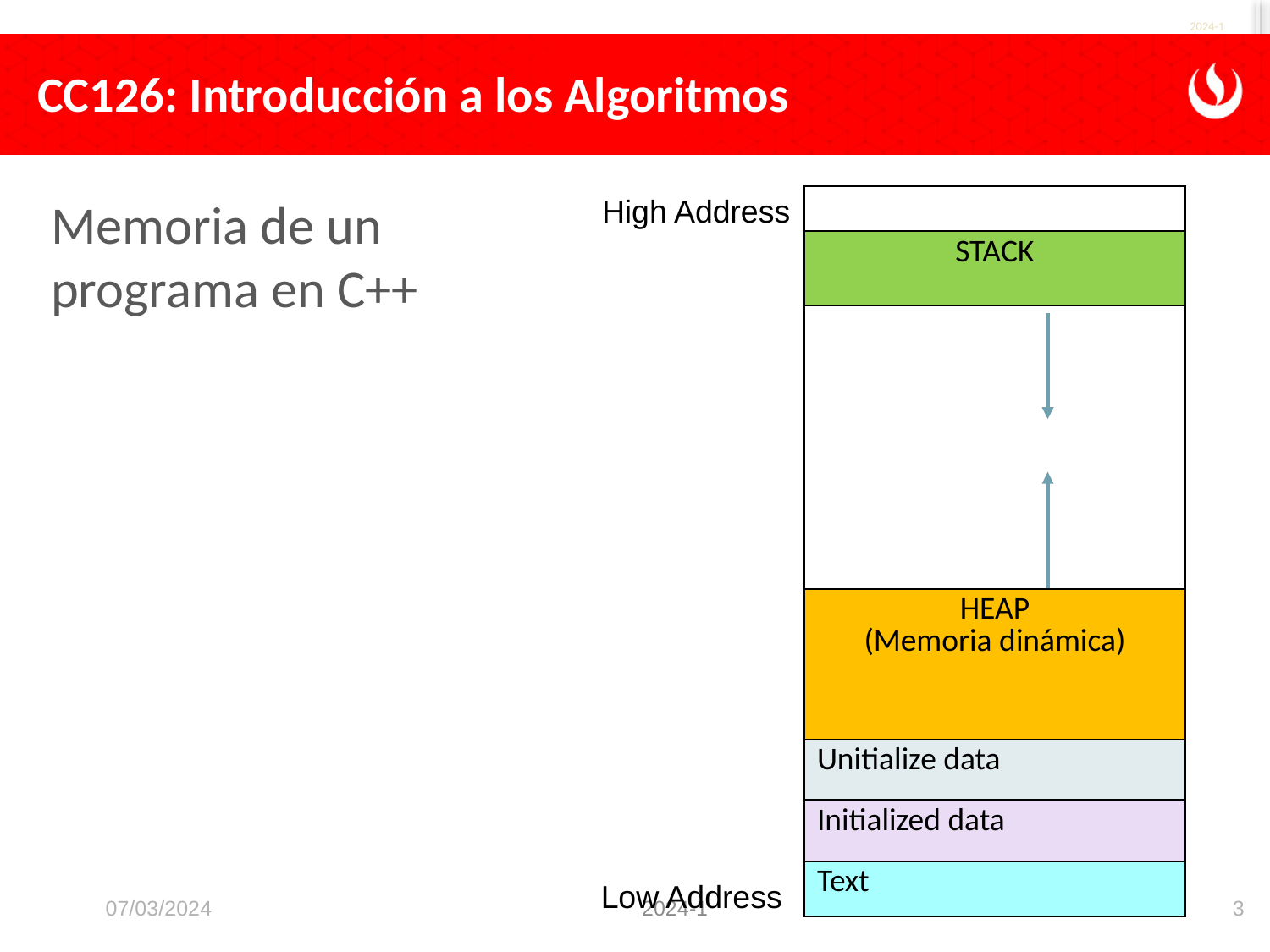

2024-1
Memoria de un programa en C++
High Address
|  |
| --- |
| STACK |
|  |
| HEAP (Memoria dinámica) |
| Unitialize data |
| Initialized data |
| Text |
Low Address
07/03/2024
3